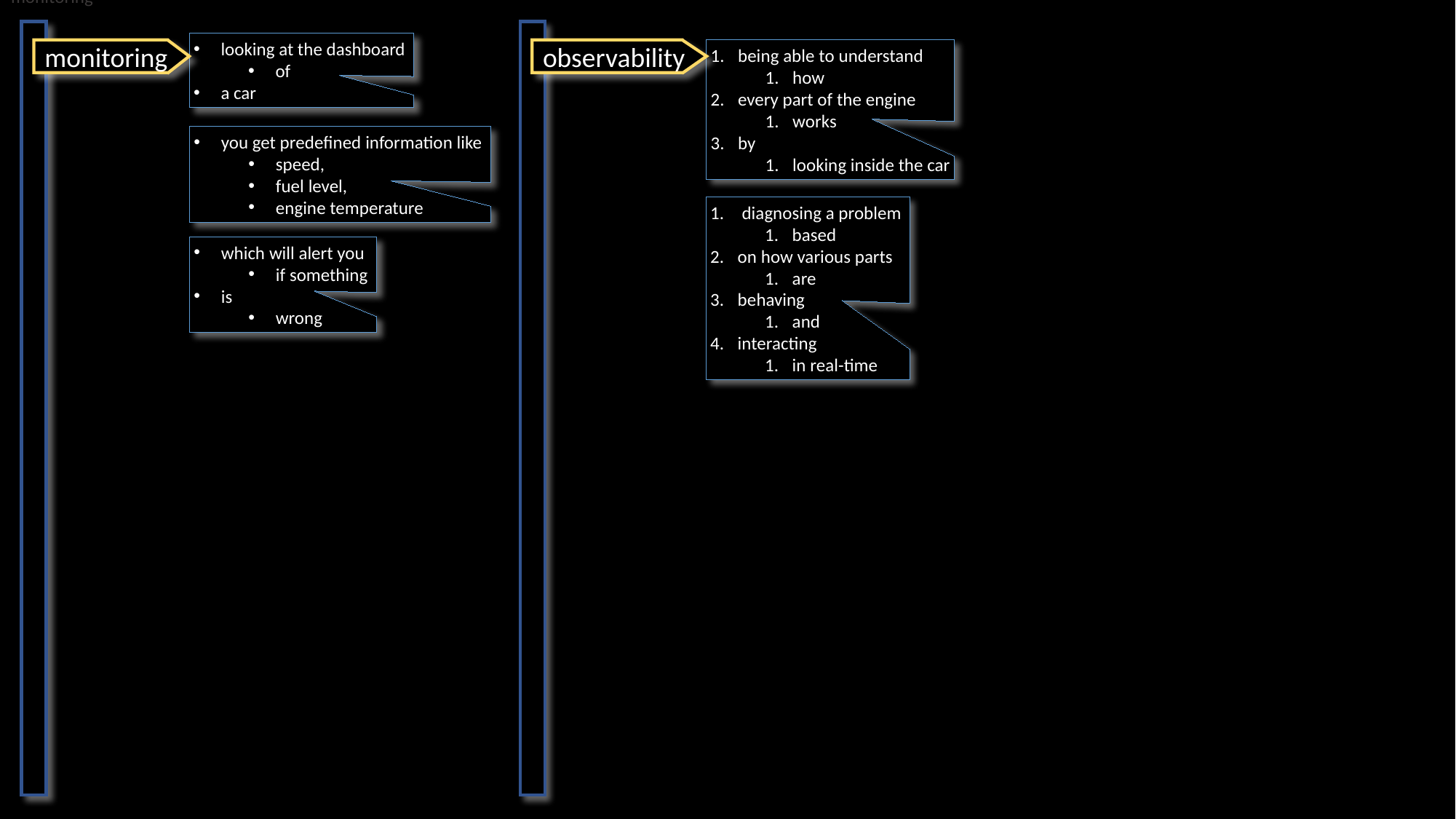

# 2.1.1 monitoring

looking at the dashboard
of
a car
monitoring
observability
being able to understand
how
every part of the engine
works
by
looking inside the car
you get predefined information like
speed,
fuel level,
engine temperature
 diagnosing a problem
based
on how various parts
are
behaving
and
interacting
in real-time
which will alert you
if something
is
wrong